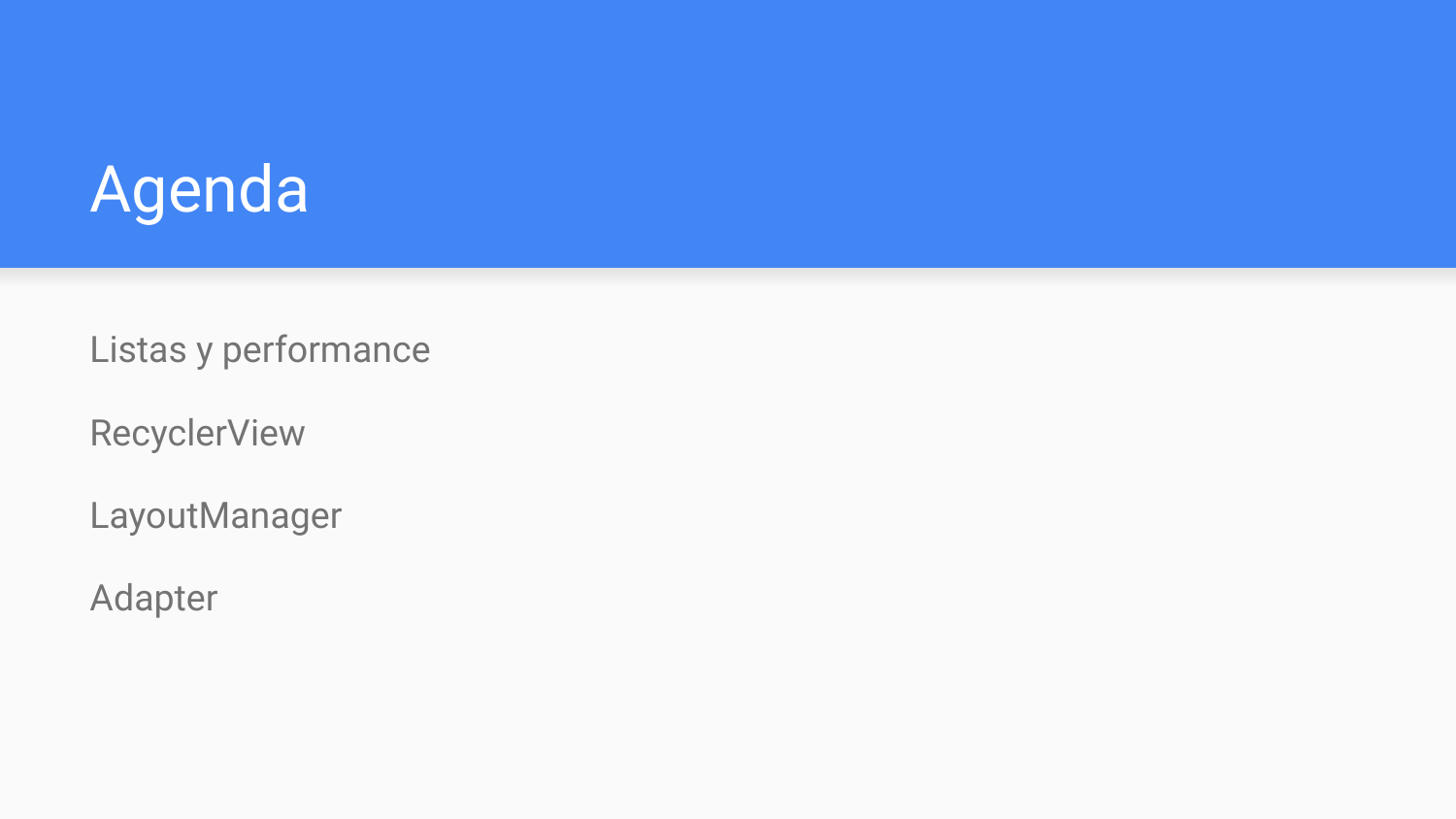

# Agenda
Listas y performance
RecyclerView
LayoutManager
Adapter